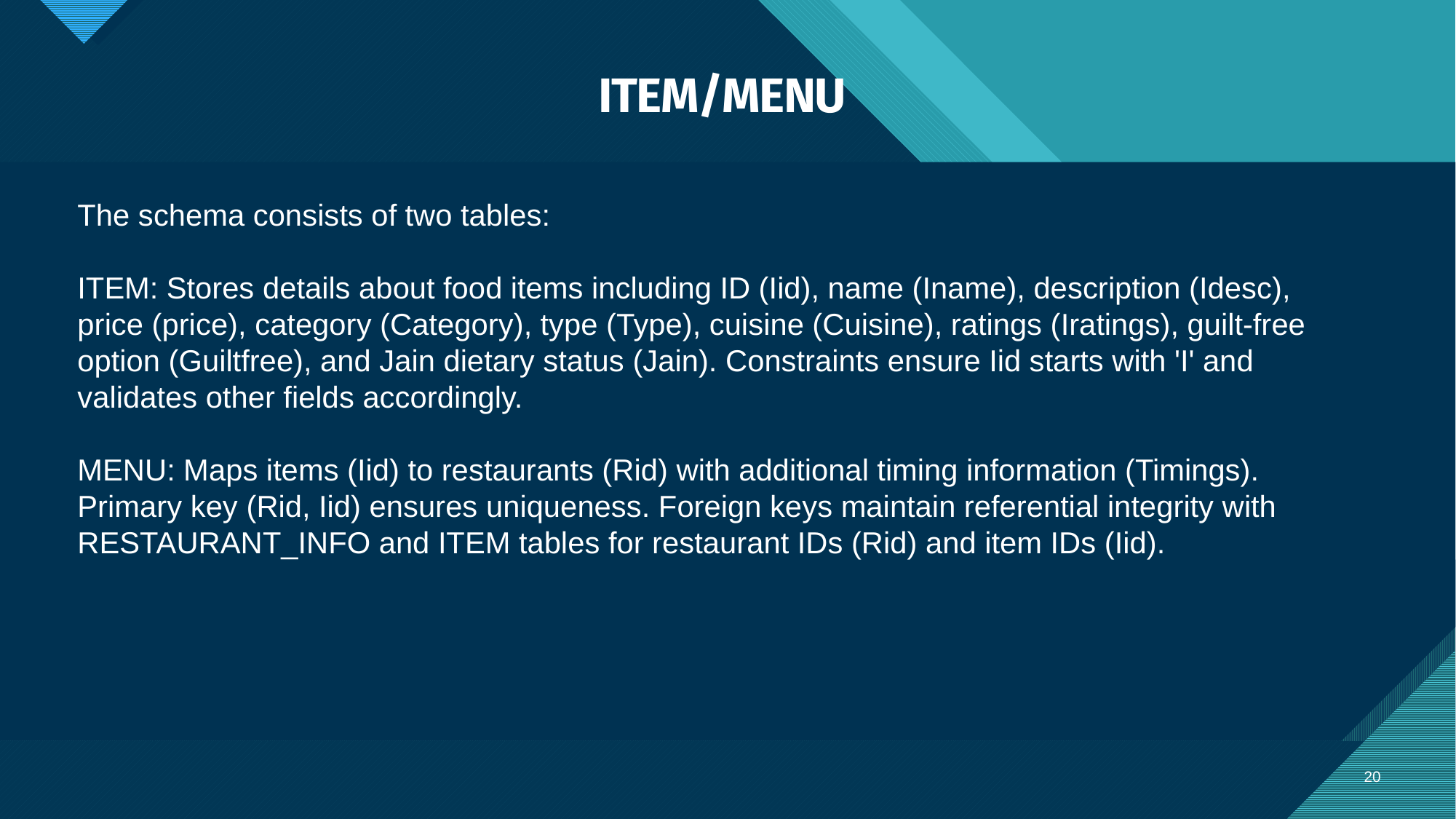

# ITEM/MENU
The schema consists of two tables:

ITEM: Stores details about food items including ID (Iid), name (Iname), description (Idesc), price (price), category (Category), type (Type), cuisine (Cuisine), ratings (Iratings), guilt-free option (Guiltfree), and Jain dietary status (Jain). Constraints ensure Iid starts with 'I' and validates other fields accordingly.

MENU: Maps items (Iid) to restaurants (Rid) with additional timing information (Timings). Primary key (Rid, Iid) ensures uniqueness. Foreign keys maintain referential integrity with RESTAURANT_INFO and ITEM tables for restaurant IDs (Rid) and item IDs (Iid).
20